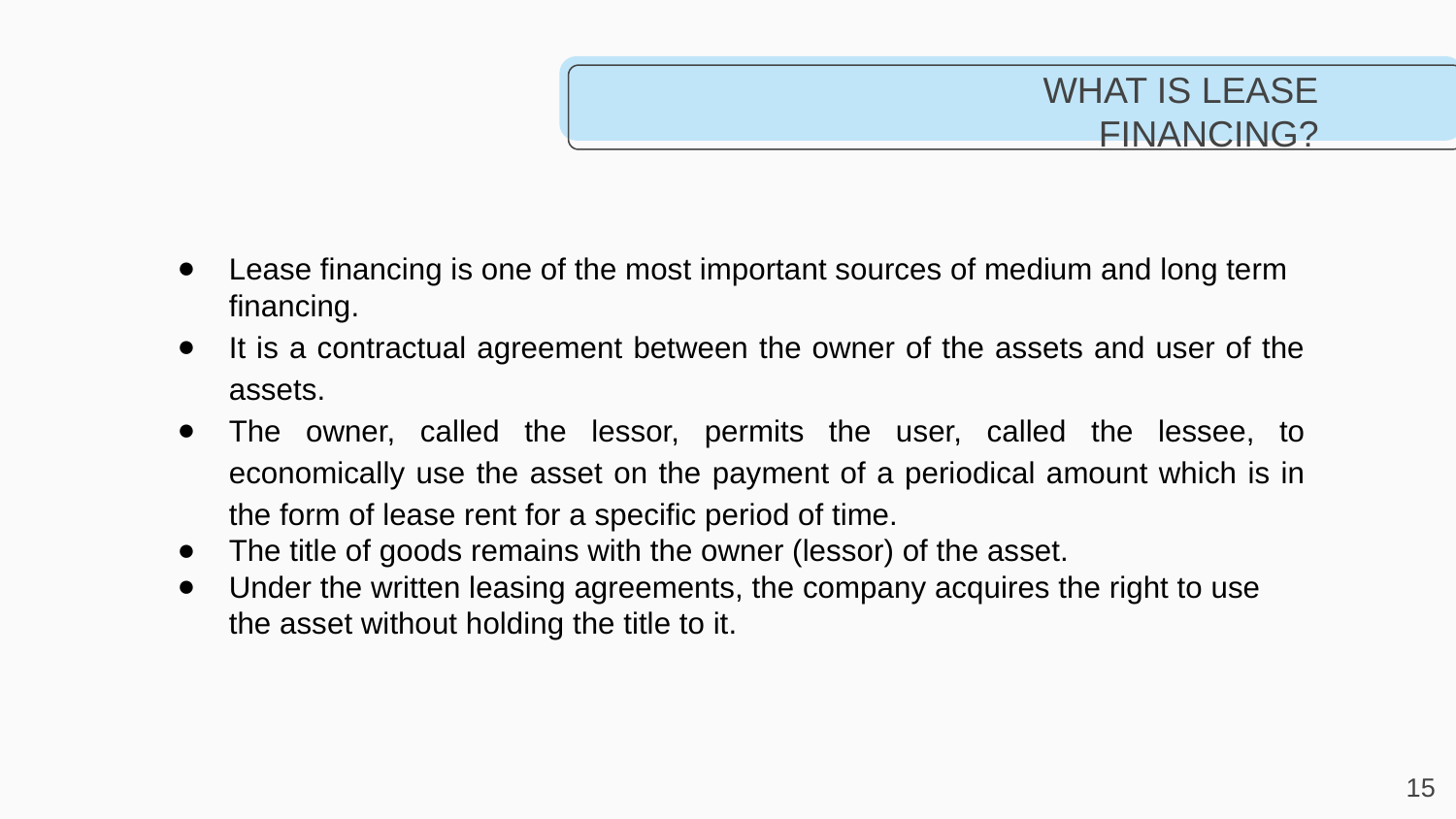

# WHAT IS LEASE FINANCING?
Lease financing is one of the most important sources of medium and long term financing.
It is a contractual agreement between the owner of the assets and user of the assets.
The owner, called the lessor, permits the user, called the lessee, to economically use the asset on the payment of a periodical amount which is in the form of lease rent for a specific period of time.
The title of goods remains with the owner (lessor) of the asset.
Under the written leasing agreements, the company acquires the right to use the asset without holding the title to it.
15